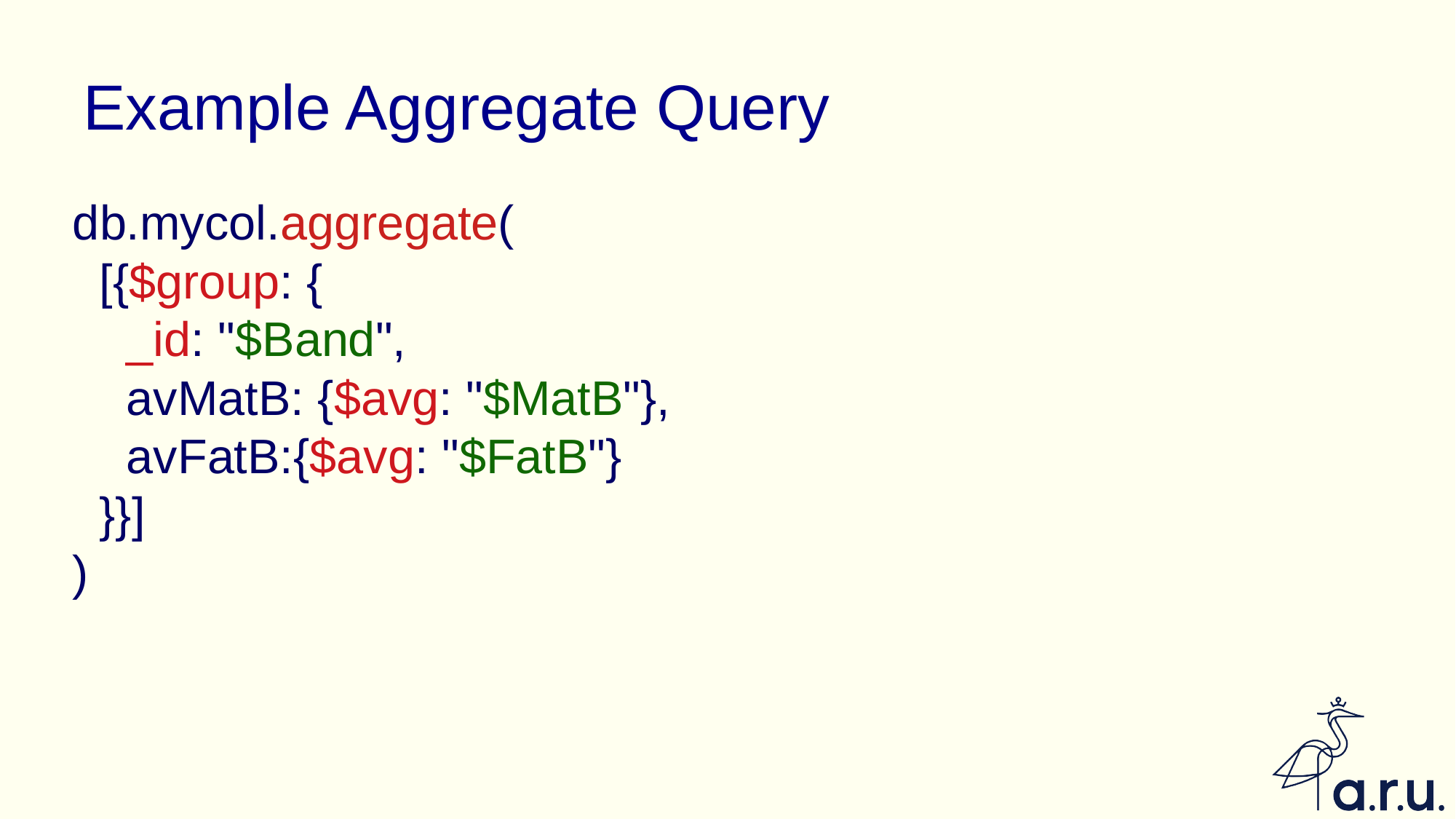

Example Aggregate Query
db.mycol.aggregate(
  [{$group: {
    _id: "$Band",
    avMatB: {$avg: "$MatB"},
    avFatB:{$avg: "$FatB"}
  }}]
)